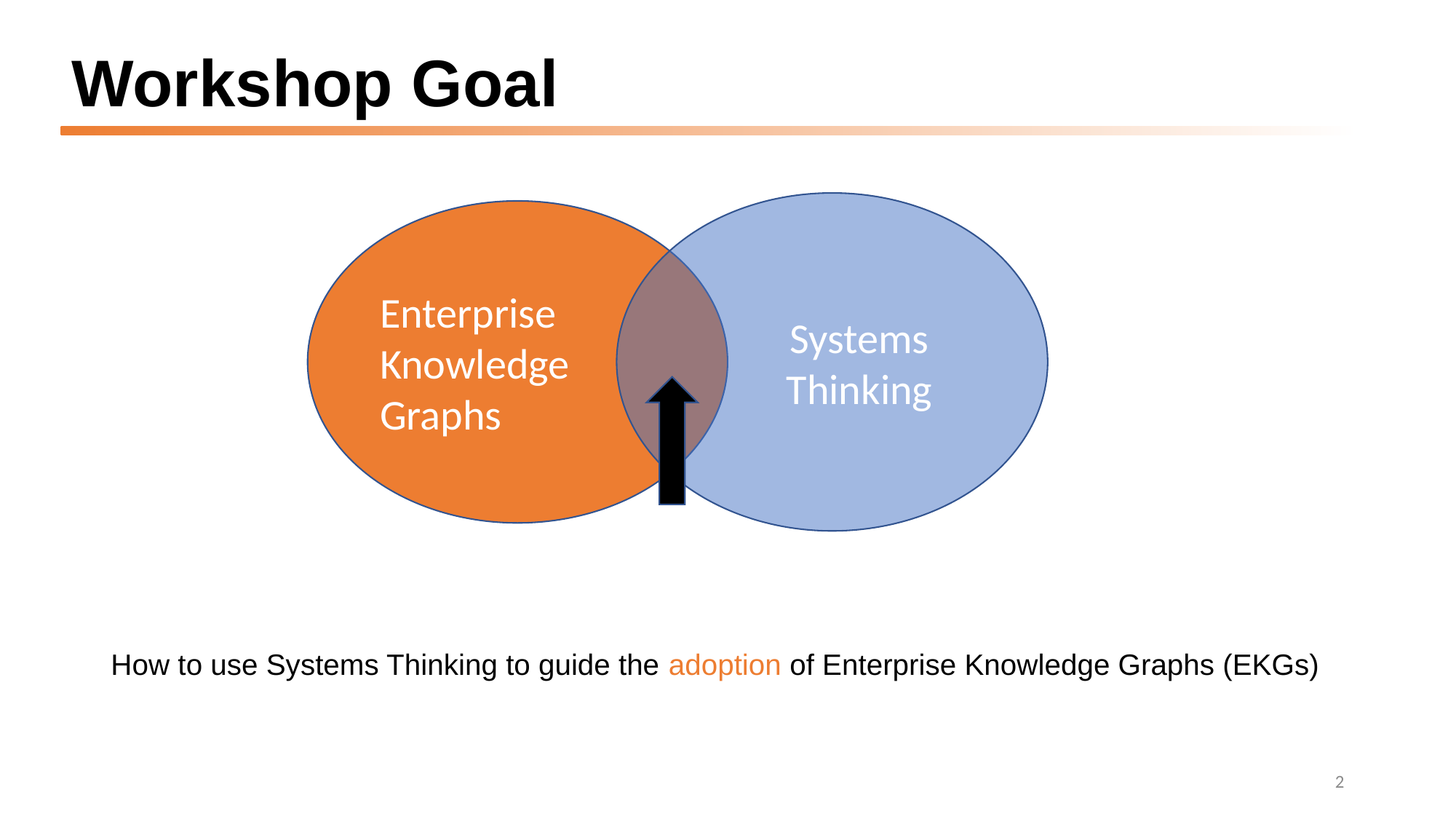

# Workshop Goal
Systems
Thinking
Enterprise
Knowledge
Graphs

How to use Systems Thinking to guide the adoption of Enterprise Knowledge Graphs (EKGs)
2